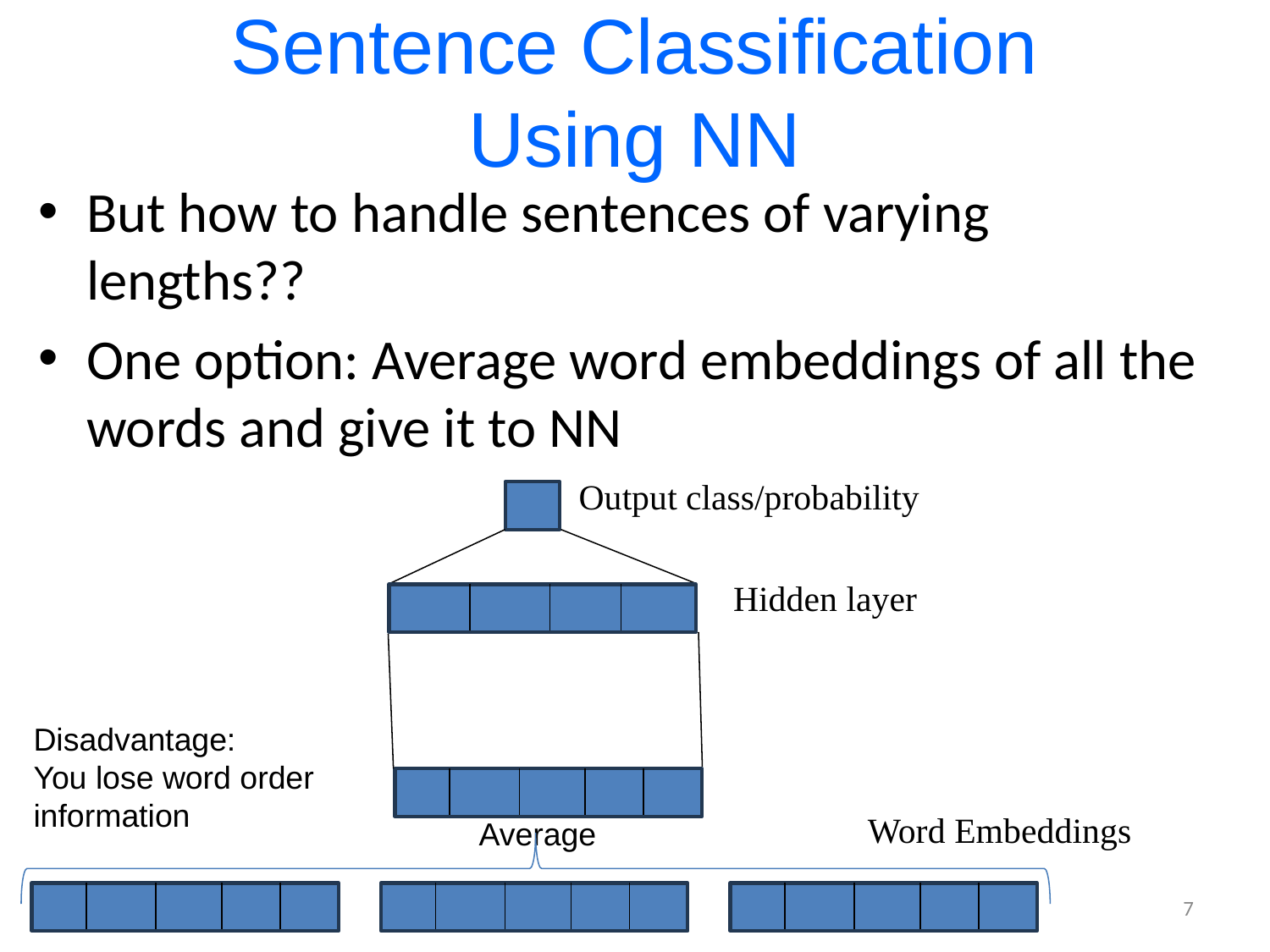

# Sentence Classification Using NN
But how to handle sentences of varying lengths??
One option: Average word embeddings of all the words and give it to NN

Output class/probability

Hidden layer

Disadvantage:
You lose word order
information

Word Embeddings
Average
7